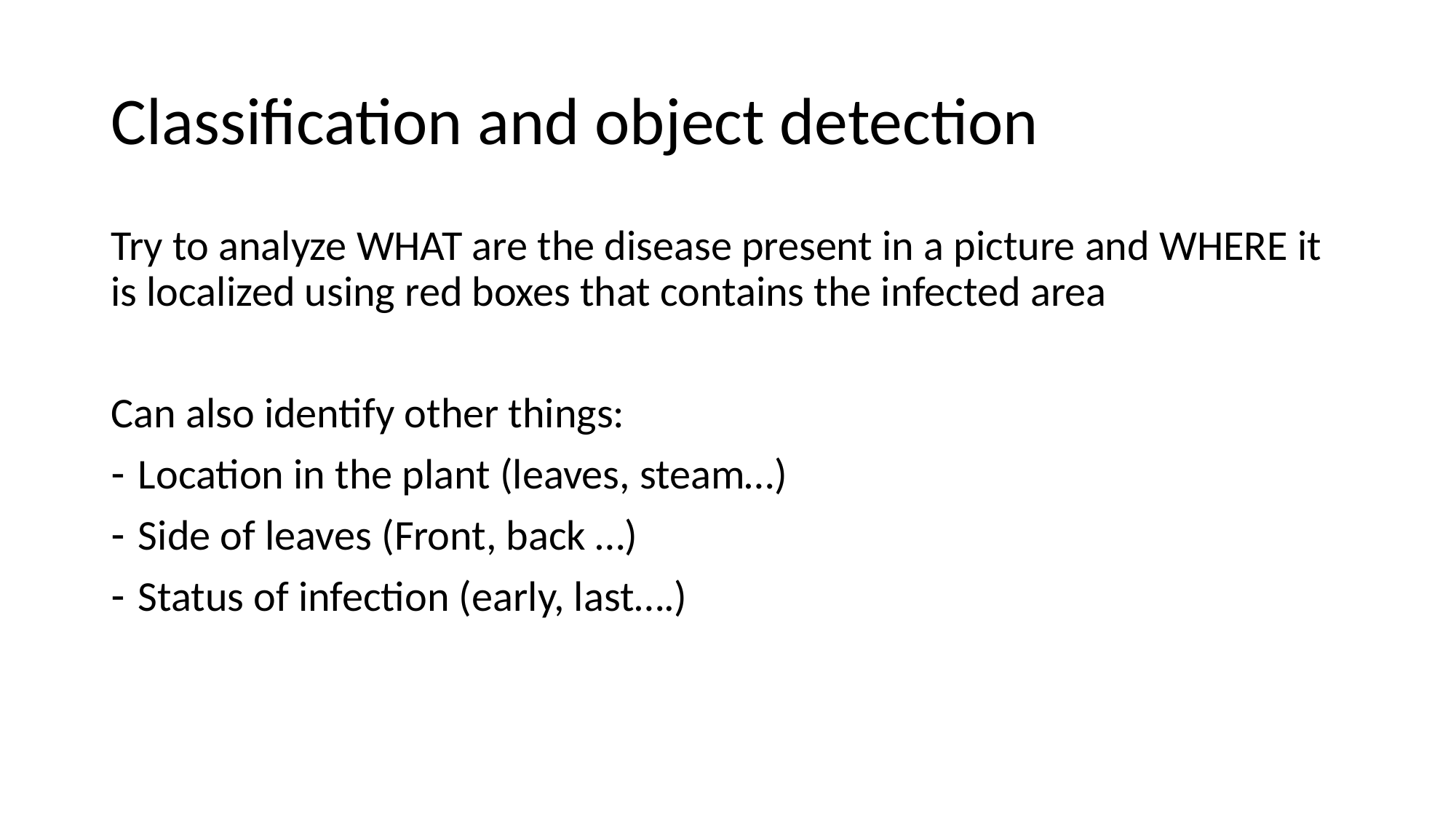

# Classification and object detection
Try to analyze WHAT are the disease present in a picture and WHERE it is localized using red boxes that contains the infected area

Can also identify other things:
Location in the plant (leaves, steam…)
Side of leaves (Front, back …)
Status of infection (early, last….)